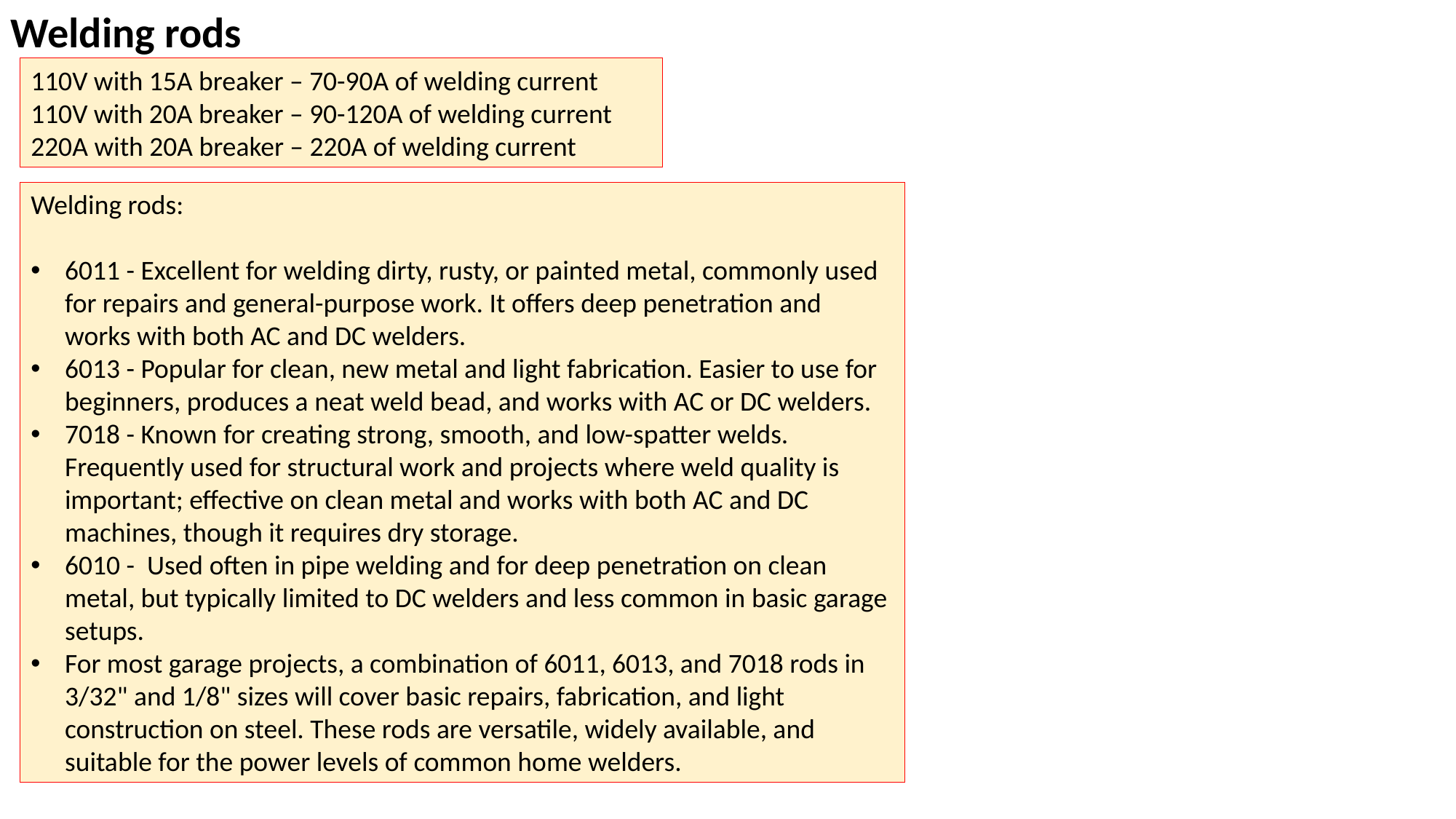

Welding rods
110V with 15A breaker – 70-90A of welding current
110V with 20A breaker – 90-120A of welding current
220A with 20A breaker – 220A of welding current
Welding rods:

6011 - Excellent for welding dirty, rusty, or painted metal, commonly used for repairs and general-purpose work. It offers deep penetration and works with both AC and DC welders.
6013 - Popular for clean, new metal and light fabrication. Easier to use for beginners, produces a neat weld bead, and works with AC or DC welders.
7018 - Known for creating strong, smooth, and low-spatter welds. Frequently used for structural work and projects where weld quality is important; effective on clean metal and works with both AC and DC machines, though it requires dry storage.
6010 -  Used often in pipe welding and for deep penetration on clean metal, but typically limited to DC welders and less common in basic garage setups.
For most garage projects, a combination of 6011, 6013, and 7018 rods in 3/32" and 1/8" sizes will cover basic repairs, fabrication, and light construction on steel. These rods are versatile, widely available, and suitable for the power levels of common home welders.